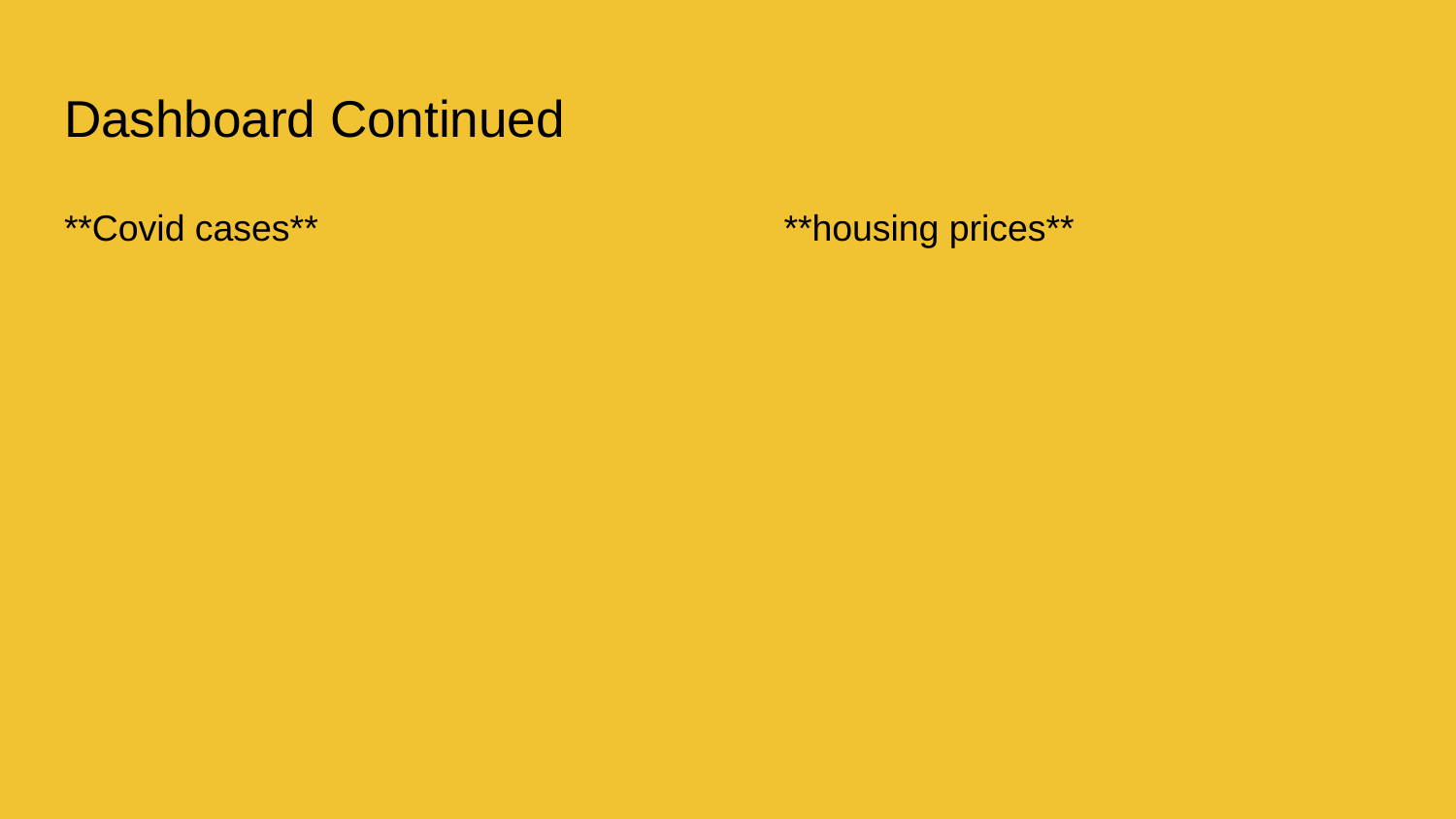

# Dashboard Continued
**Covid cases**
**housing prices**